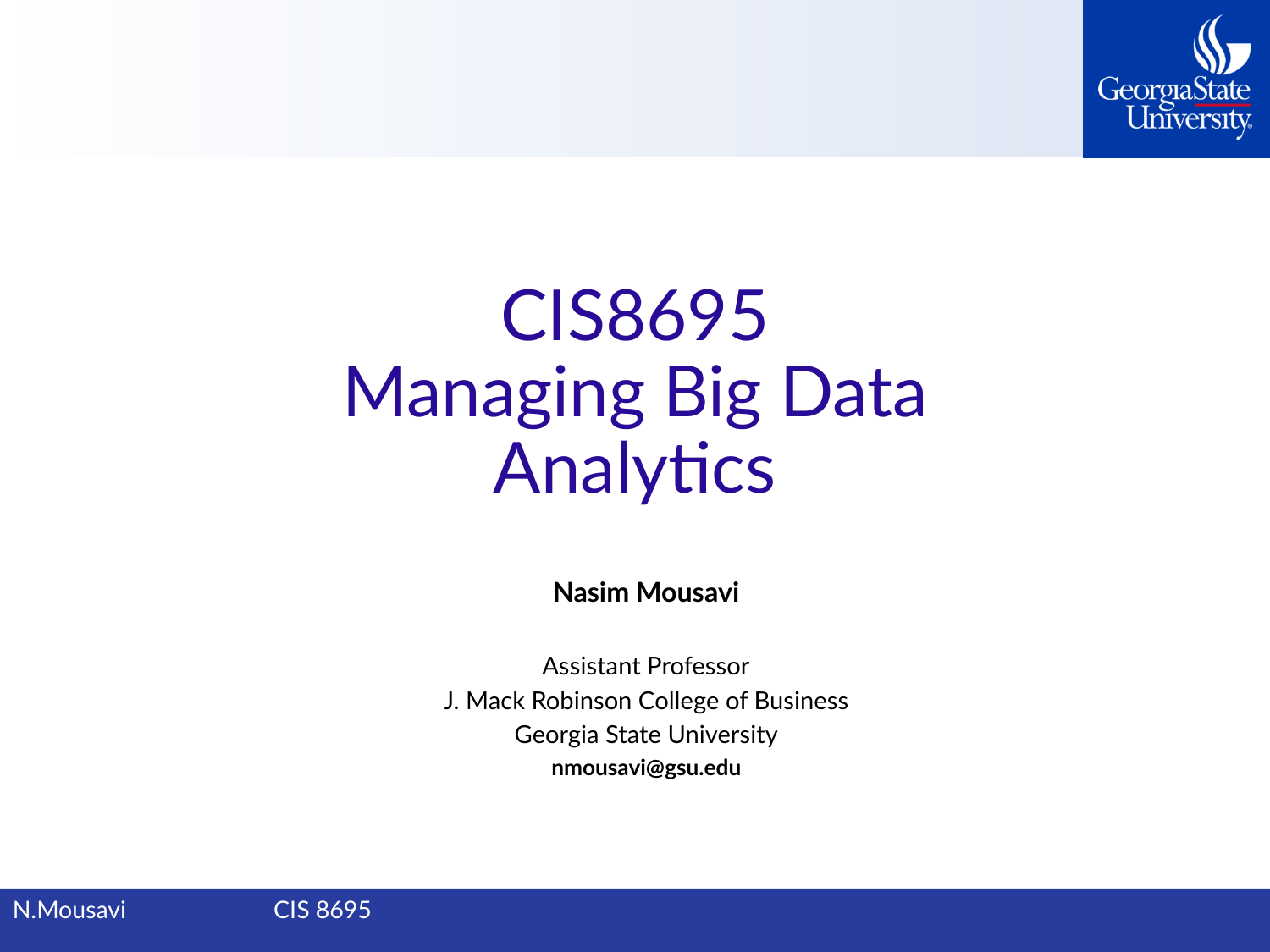

# CIS8695 Managing Big Data Analytics
Nasim Mousavi

Assistant Professor
J. Mack Robinson College of Business
Georgia State University
nmousavi@gsu.edu